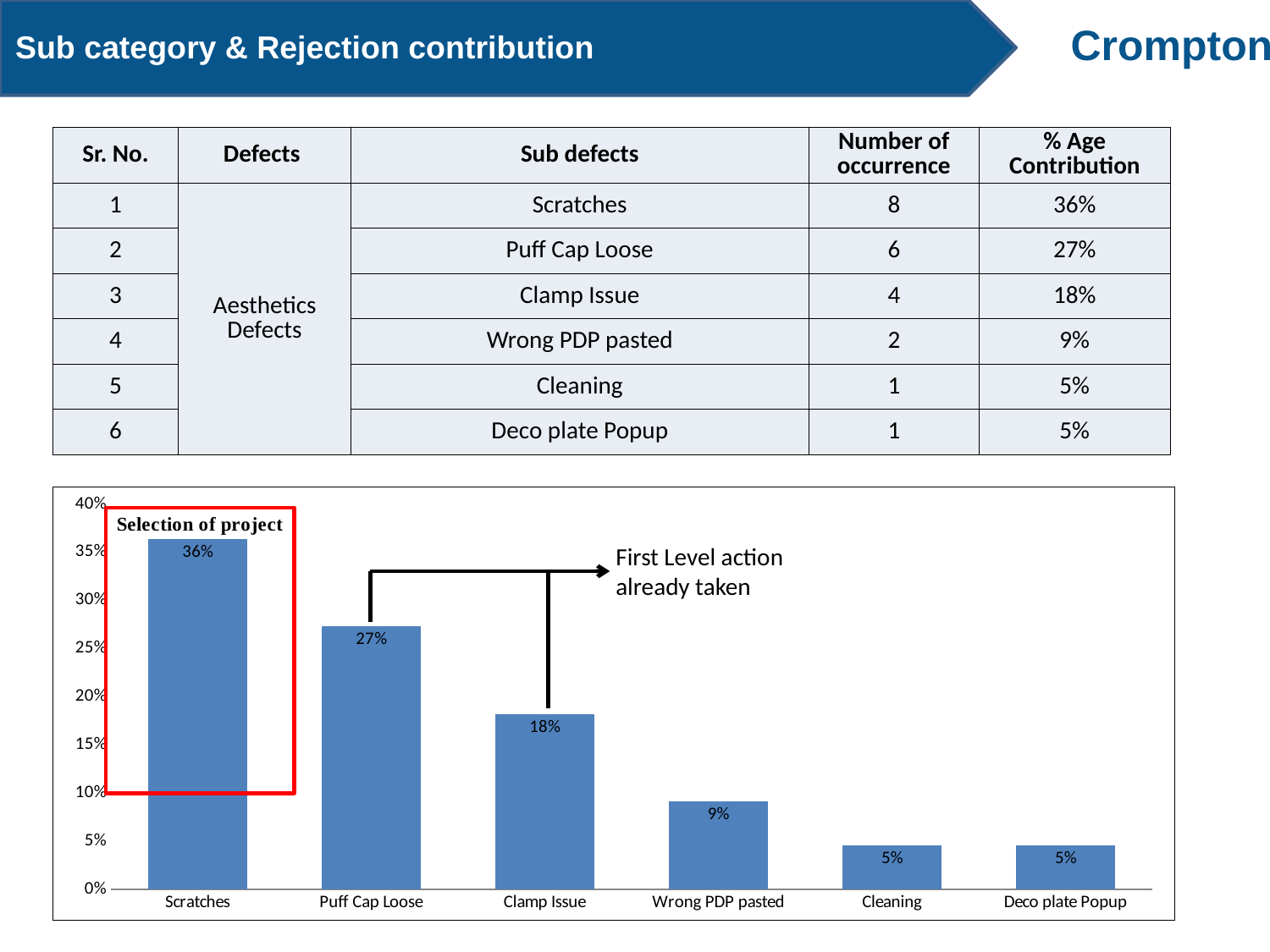

Sub category & Rejection contribution
| Sr. No. | Defects | Sub defects | Number of occurrence | % Age Contribution |
| --- | --- | --- | --- | --- |
| 1 | Aesthetics Defects | Scratches | 8 | 36% |
| 2 |  | Puff Cap Loose | 6 | 27% |
| 3 |  | Clamp Issue | 4 | 18% |
| 4 |  | Wrong PDP pasted | 2 | 9% |
| 5 |  | Cleaning | 1 | 5% |
| 6 |  | Deco plate Popup | 1 | 5% |

### Chart

| Category | % Age Contribution |
|---|---|
| Scratches | 0.3636363636363637 |
| Puff Cap Loose | 0.27272727272727276 |
| Clamp Issue | 0.18181818181818188 |
| Wrong PDP pasted | 0.09090909090909094 |
| Cleaning | 0.04545454545454546 |
| Deco plate Popup | 0.04545454545454546 |
First Level action already taken